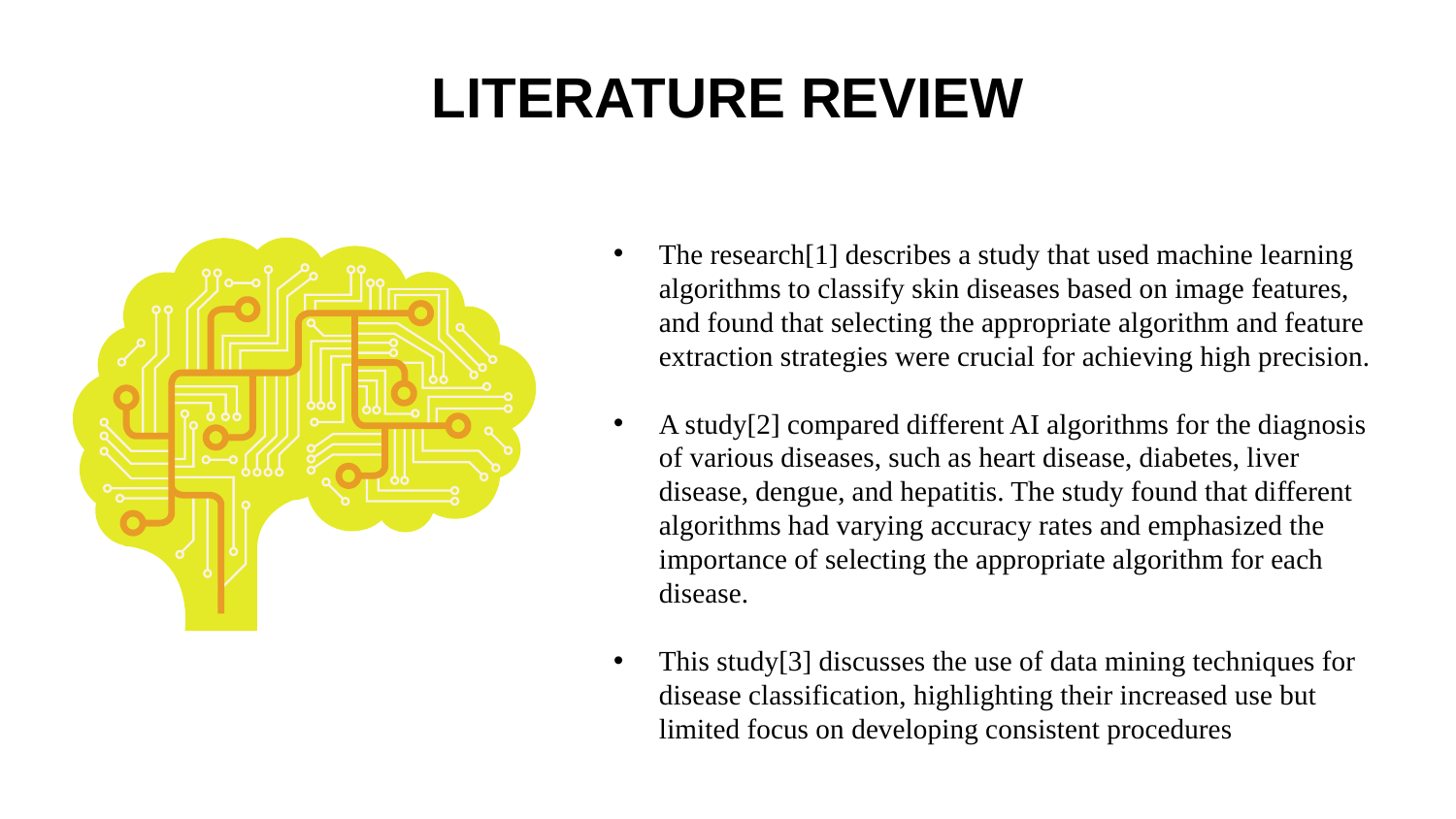

# LITERATURE REVIEW
The research[1] describes a study that used machine learning algorithms to classify skin diseases based on image features, and found that selecting the appropriate algorithm and feature extraction strategies were crucial for achieving high precision.

A study[2] compared different AI algorithms for the diagnosis of various diseases, such as heart disease, diabetes, liver disease, dengue, and hepatitis. The study found that different algorithms had varying accuracy rates and emphasized the importance of selecting the appropriate algorithm for each disease.

This study[3] discusses the use of data mining techniques for disease classification, highlighting their increased use but limited focus on developing consistent procedures